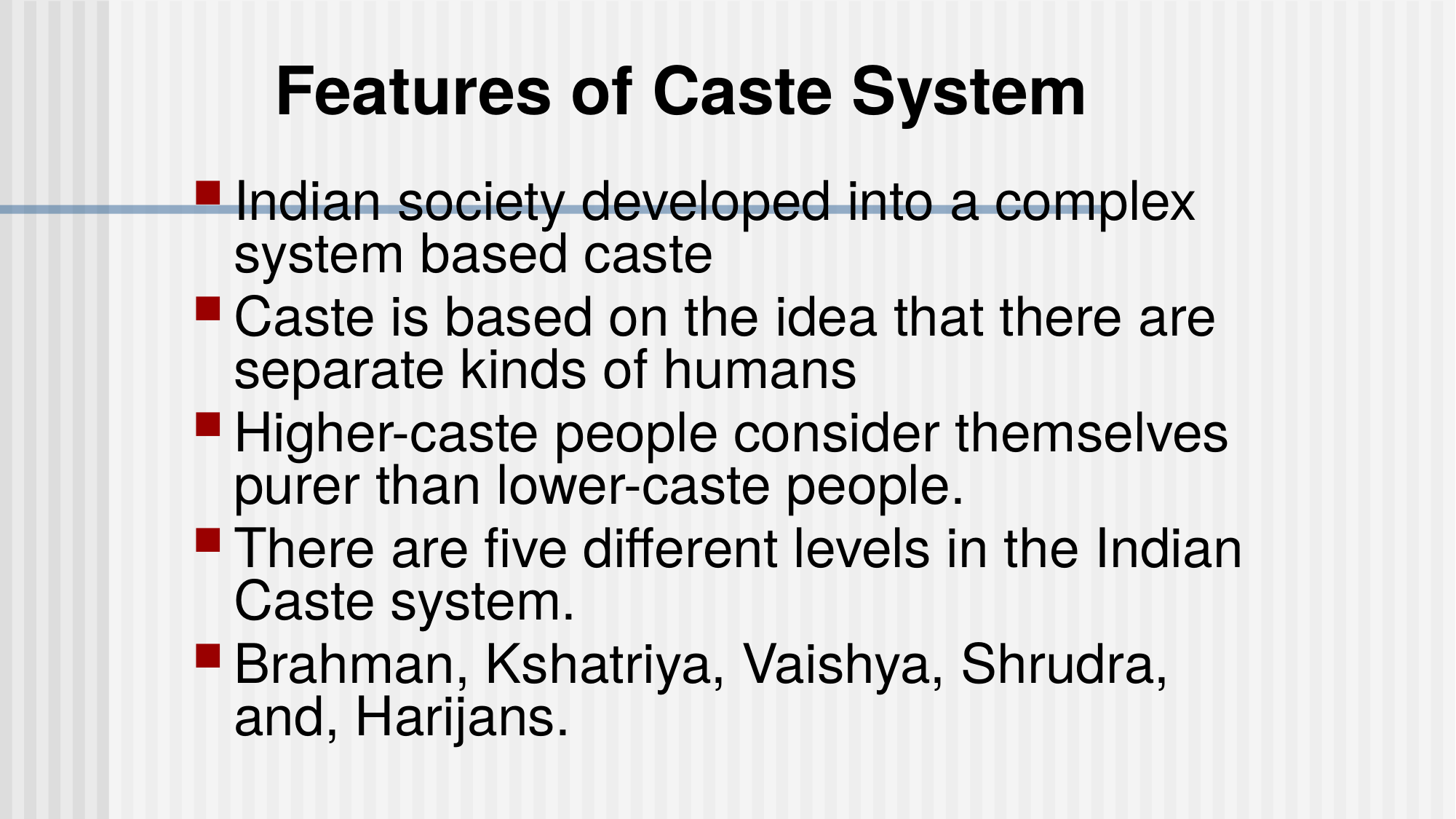

# Features of Caste System
Indian society developed into a complex system based caste
Caste is based on the idea that there are separate kinds of humans
Higher-caste people consider themselves purer than lower-caste people.
There are five different levels in the Indian Caste system.
Brahman, Kshatriya, Vaishya, Shrudra, and, Harijans.